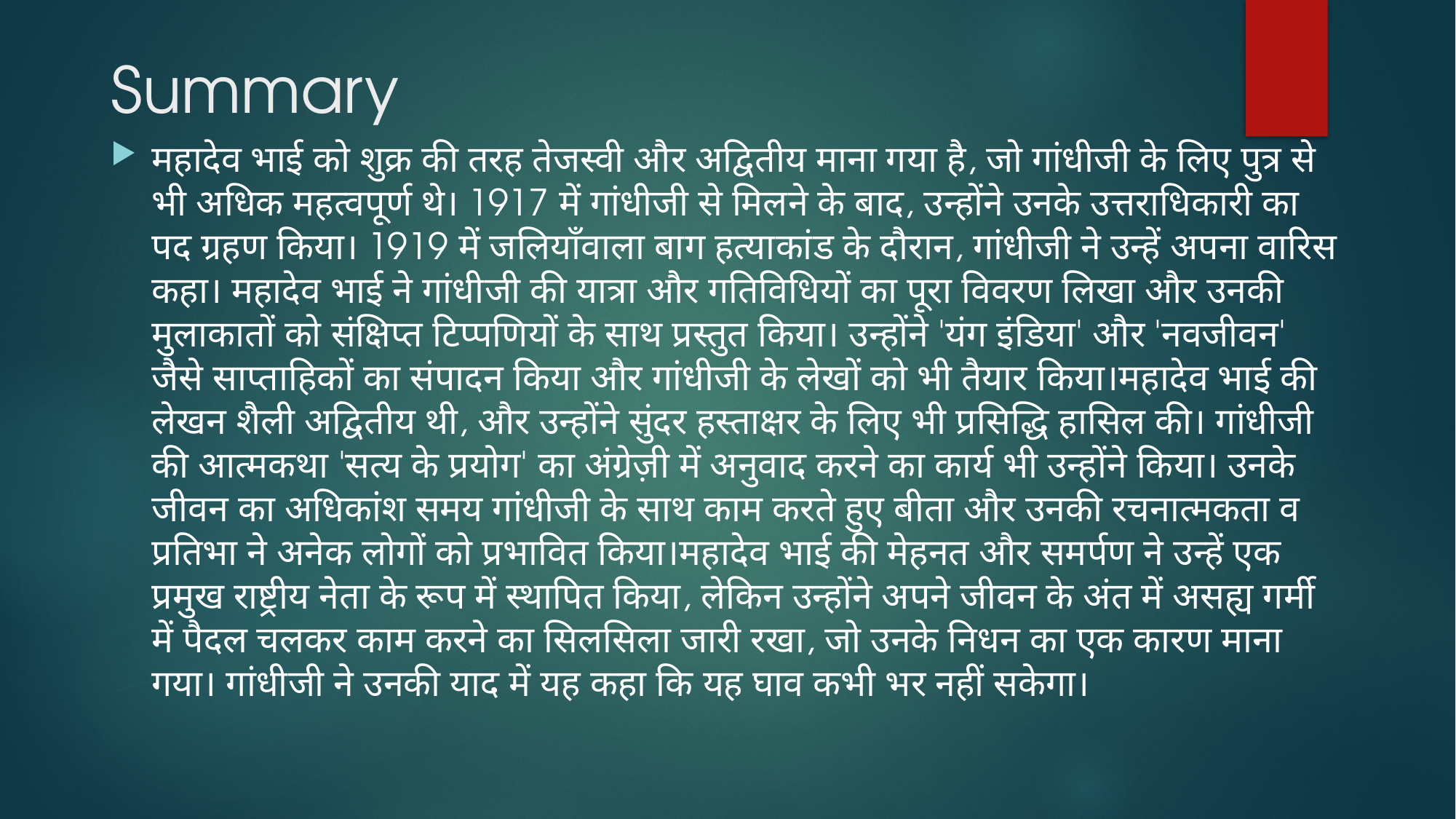

# Summary
महादेव भाई को शुक्र की तरह तेजस्वी और अद्वितीय माना गया है, जो गांधीजी के लिए पुत्र से भी अधिक महत्वपूर्ण थे। 1917 में गांधीजी से मिलने के बाद, उन्होंने उनके उत्तराधिकारी का पद ग्रहण किया। 1919 में जलियाँवाला बाग हत्याकांड के दौरान, गांधीजी ने उन्हें अपना वारिस कहा। महादेव भाई ने गांधीजी की यात्रा और गतिविधियों का पूरा विवरण लिखा और उनकी मुलाकातों को संक्षिप्त टिप्पणियों के साथ प्रस्तुत किया। उन्होंने 'यंग इंडिया' और 'नवजीवन' जैसे साप्ताहिकों का संपादन किया और गांधीजी के लेखों को भी तैयार किया।महादेव भाई की लेखन शैली अद्वितीय थी, और उन्होंने सुंदर हस्ताक्षर के लिए भी प्रसिद्धि हासिल की। गांधीजी की आत्मकथा 'सत्य के प्रयोग' का अंग्रेज़ी में अनुवाद करने का कार्य भी उन्होंने किया। उनके जीवन का अधिकांश समय गांधीजी के साथ काम करते हुए बीता और उनकी रचनात्मकता व प्रतिभा ने अनेक लोगों को प्रभावित किया।महादेव भाई की मेहनत और समर्पण ने उन्हें एक प्रमुख राष्ट्रीय नेता के रूप में स्थापित किया, लेकिन उन्होंने अपने जीवन के अंत में असह्य गर्मी में पैदल चलकर काम करने का सिलसिला जारी रखा, जो उनके निधन का एक कारण माना गया। गांधीजी ने उनकी याद में यह कहा कि यह घाव कभी भर नहीं सकेगा।